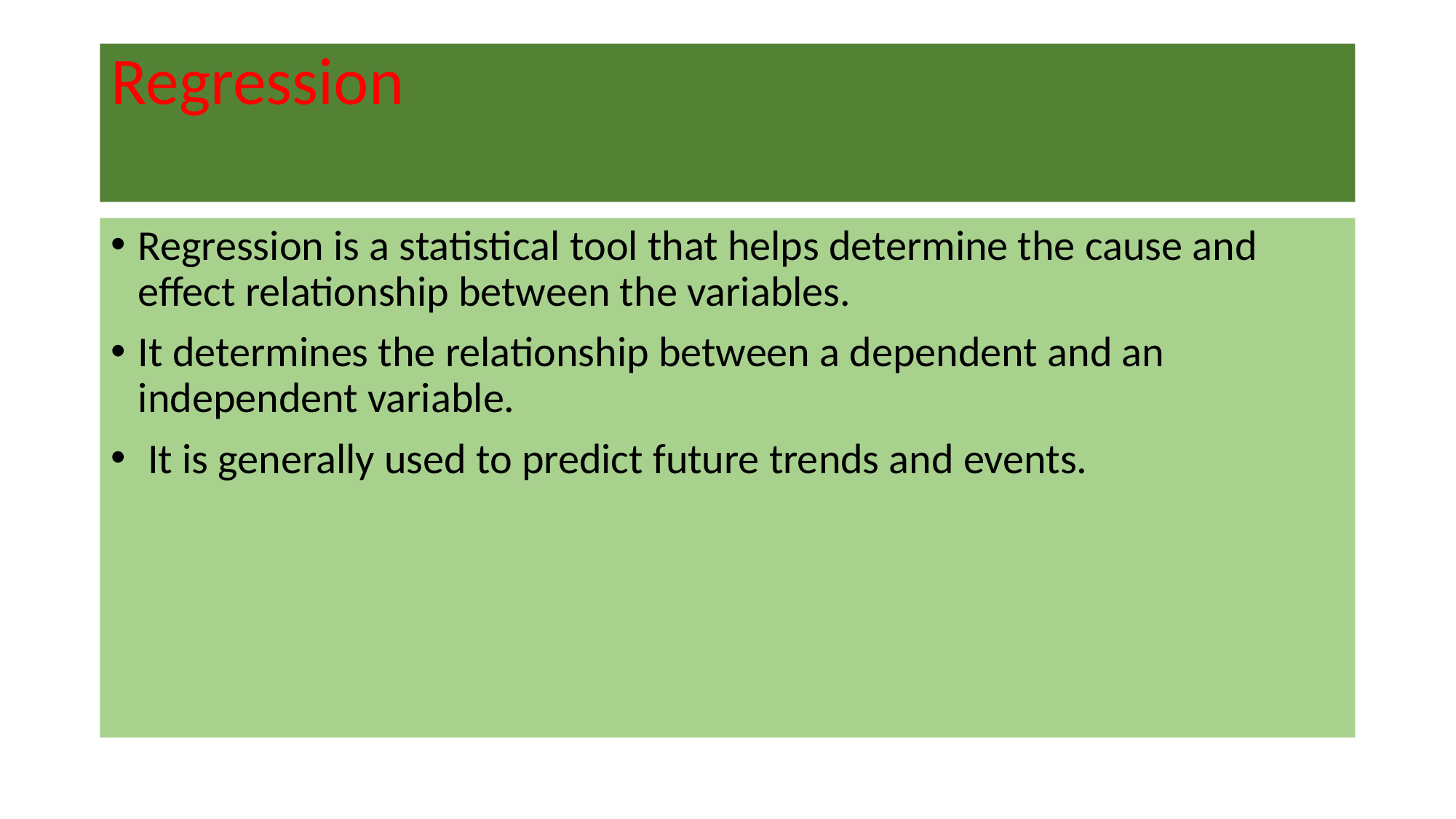

# Regression
Regression is a statistical tool that helps determine the cause and effect relationship between the variables.
It determines the relationship between a dependent and an independent variable.
 It is generally used to predict future trends and events.